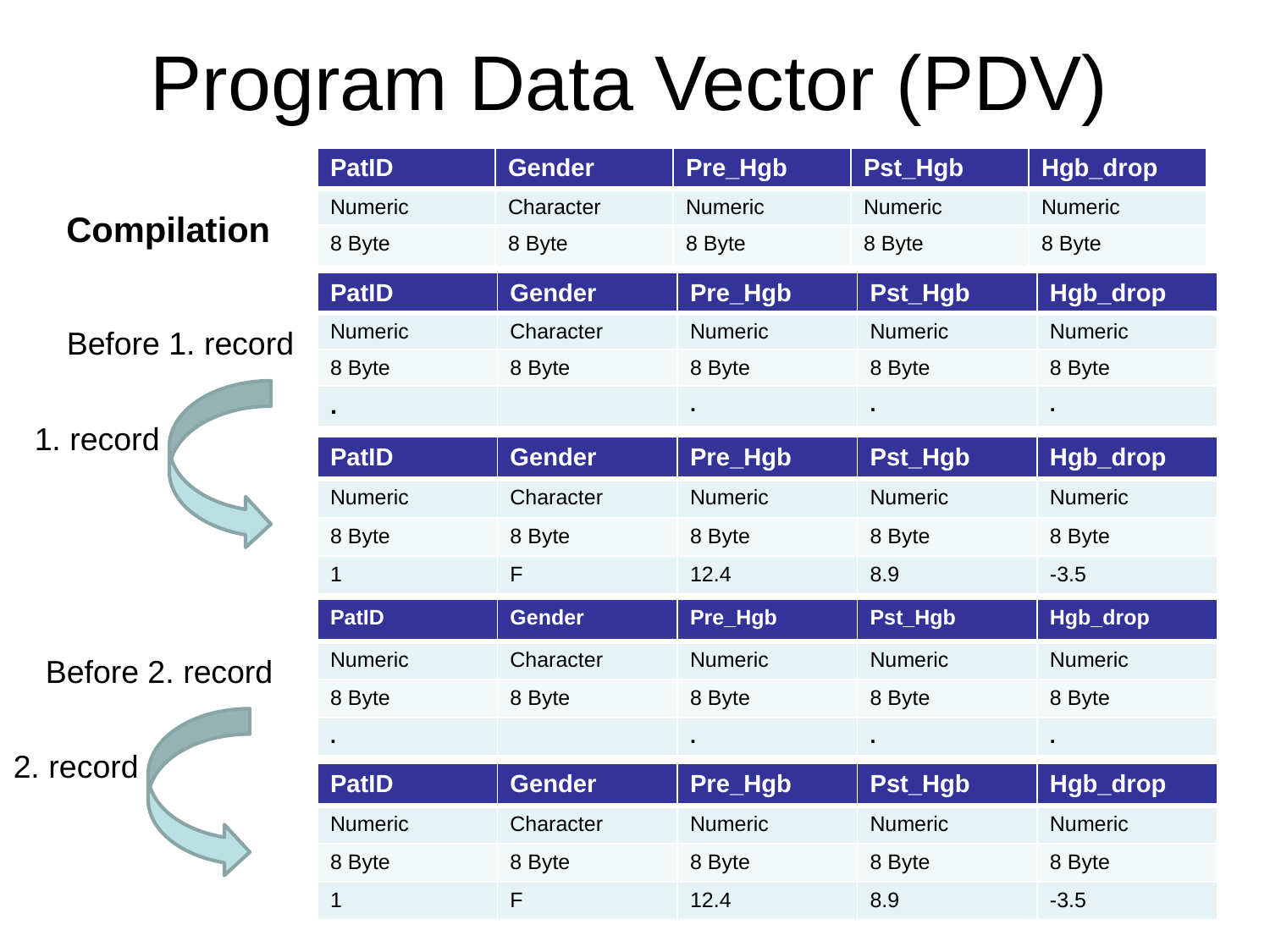

# Program Data Vector (PDV)
| PatID | Gender | Pre\_Hgb | Pst\_Hgb | Hgb\_drop |
| --- | --- | --- | --- | --- |
| Numeric | Character | Numeric | Numeric | Numeric |
| 8 Byte | 8 Byte | 8 Byte | 8 Byte | 8 Byte |
Compilation
| PatID | Gender | Pre\_Hgb | Pst\_Hgb | Hgb\_drop |
| --- | --- | --- | --- | --- |
| Numeric | Character | Numeric | Numeric | Numeric |
| 8 Byte | 8 Byte | 8 Byte | 8 Byte | 8 Byte |
| . |  | . | . | . |
Before 1. record

1. record
| PatID | Gender | Pre\_Hgb | Pst\_Hgb | Hgb\_drop |
| --- | --- | --- | --- | --- |
| Numeric | Character | Numeric | Numeric | Numeric |
| 8 Byte | 8 Byte | 8 Byte | 8 Byte | 8 Byte |
| 1 | F | 12.4 | 8.9 | -3.5 |
| PatID | Gender | Pre\_Hgb | Pst\_Hgb | Hgb\_drop |
| --- | --- | --- | --- | --- |
| Numeric | Character | Numeric | Numeric | Numeric |
| 8 Byte | 8 Byte | 8 Byte | 8 Byte | 8 Byte |
| . |  | . | . | . |
Before 2. record

2. record
| PatID | Gender | Pre\_Hgb | Pst\_Hgb | Hgb\_drop |
| --- | --- | --- | --- | --- |
| Numeric | Character | Numeric | Numeric | Numeric |
| 8 Byte | 8 Byte | 8 Byte | 8 Byte | 8 Byte |
| 1 | F | 12.4 | 8.9 | -3.5 |